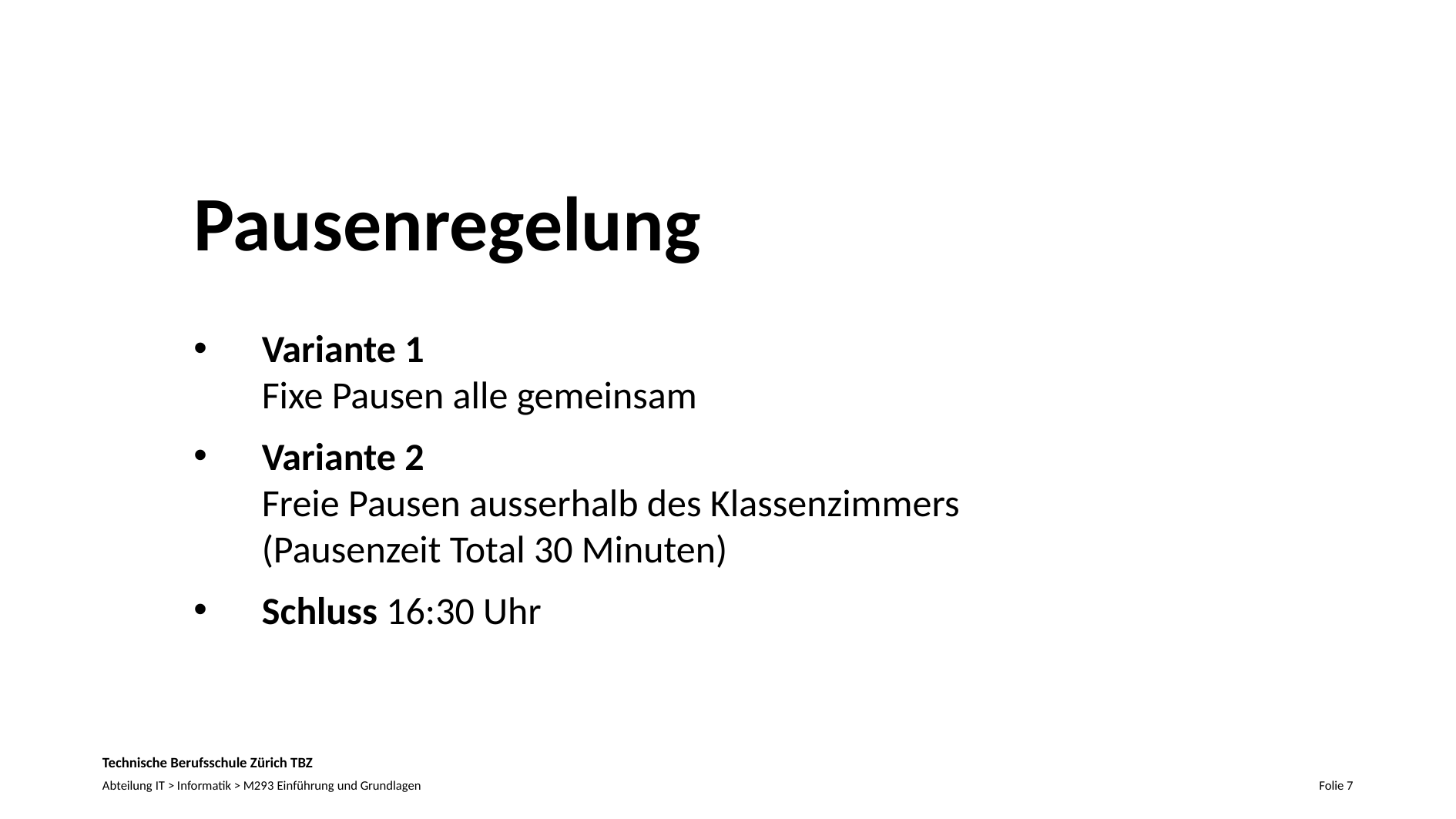

# Pausenregelung
Variante 1
Fixe Pausen alle gemeinsam
Variante 2
Freie Pausen ausserhalb des Klassenzimmers
(Pausenzeit Total 30 Minuten)
Schluss 16:30 Uhr
Folie 7
Abteilung IT > Informatik > M293 Einführung und Grundlagen